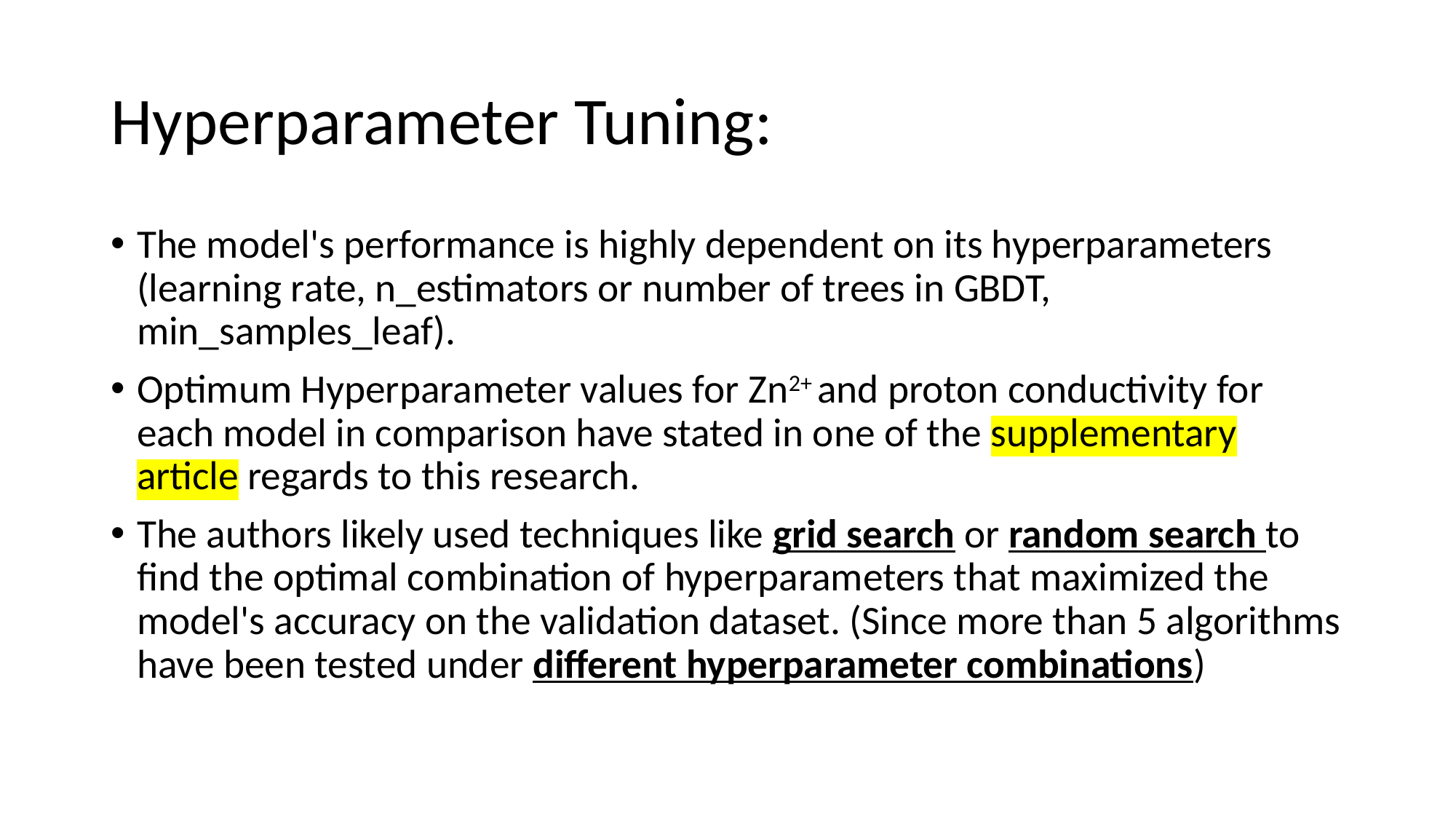

# Hyperparameter Tuning:
The model's performance is highly dependent on its hyperparameters (learning rate, n_estimators or number of trees in GBDT, min_samples_leaf).
Optimum Hyperparameter values for Zn2+ and proton conductivity for each model in comparison have stated in one of the supplementary article regards to this research.
The authors likely used techniques like grid search or random search to find the optimal combination of hyperparameters that maximized the model's accuracy on the validation dataset. (Since more than 5 algorithms have been tested under different hyperparameter combinations)